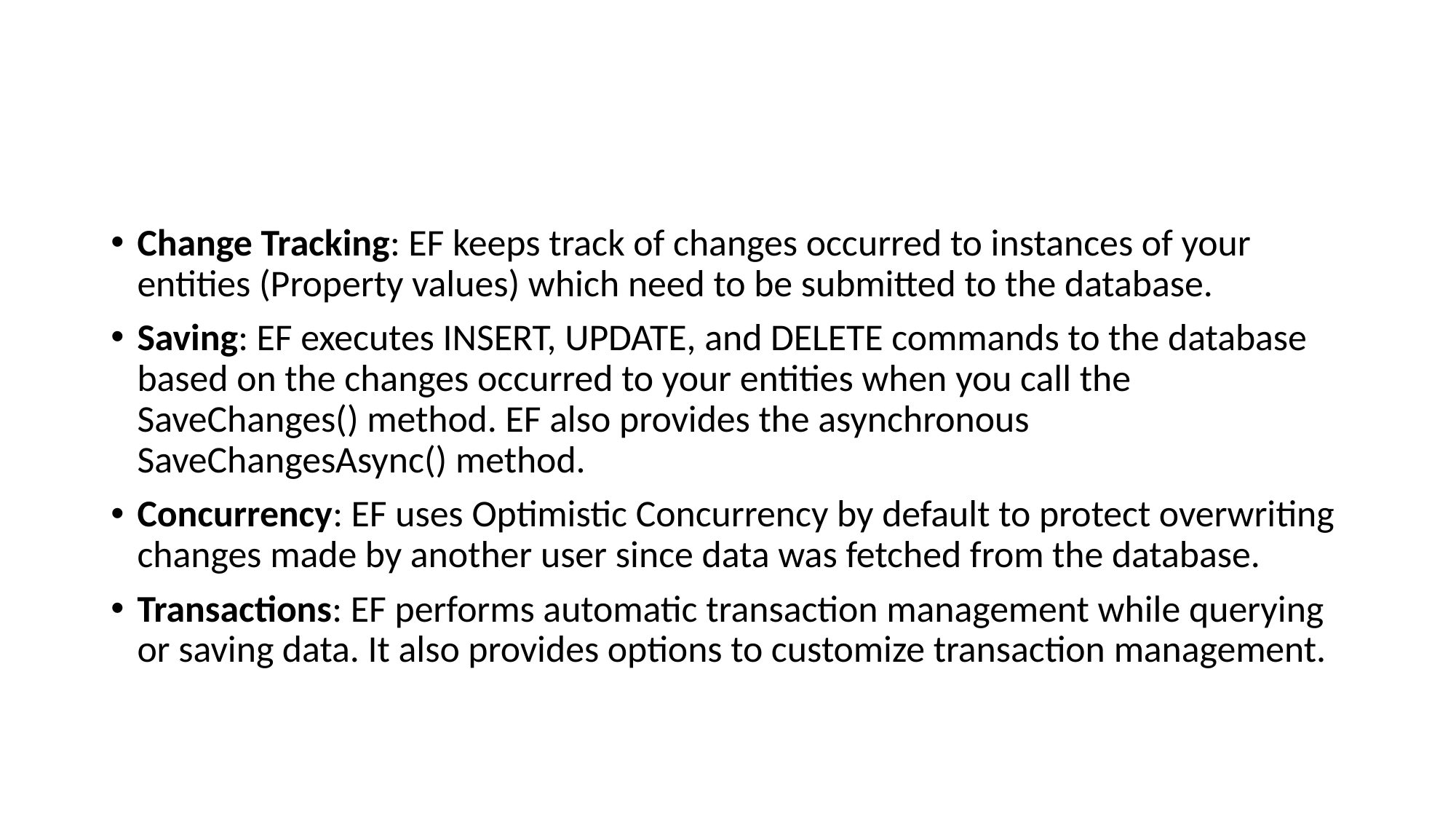

#
Change Tracking: EF keeps track of changes occurred to instances of your entities (Property values) which need to be submitted to the database.
Saving: EF executes INSERT, UPDATE, and DELETE commands to the database based on the changes occurred to your entities when you call the SaveChanges() method. EF also provides the asynchronous SaveChangesAsync() method.
Concurrency: EF uses Optimistic Concurrency by default to protect overwriting changes made by another user since data was fetched from the database.
Transactions: EF performs automatic transaction management while querying or saving data. It also provides options to customize transaction management.